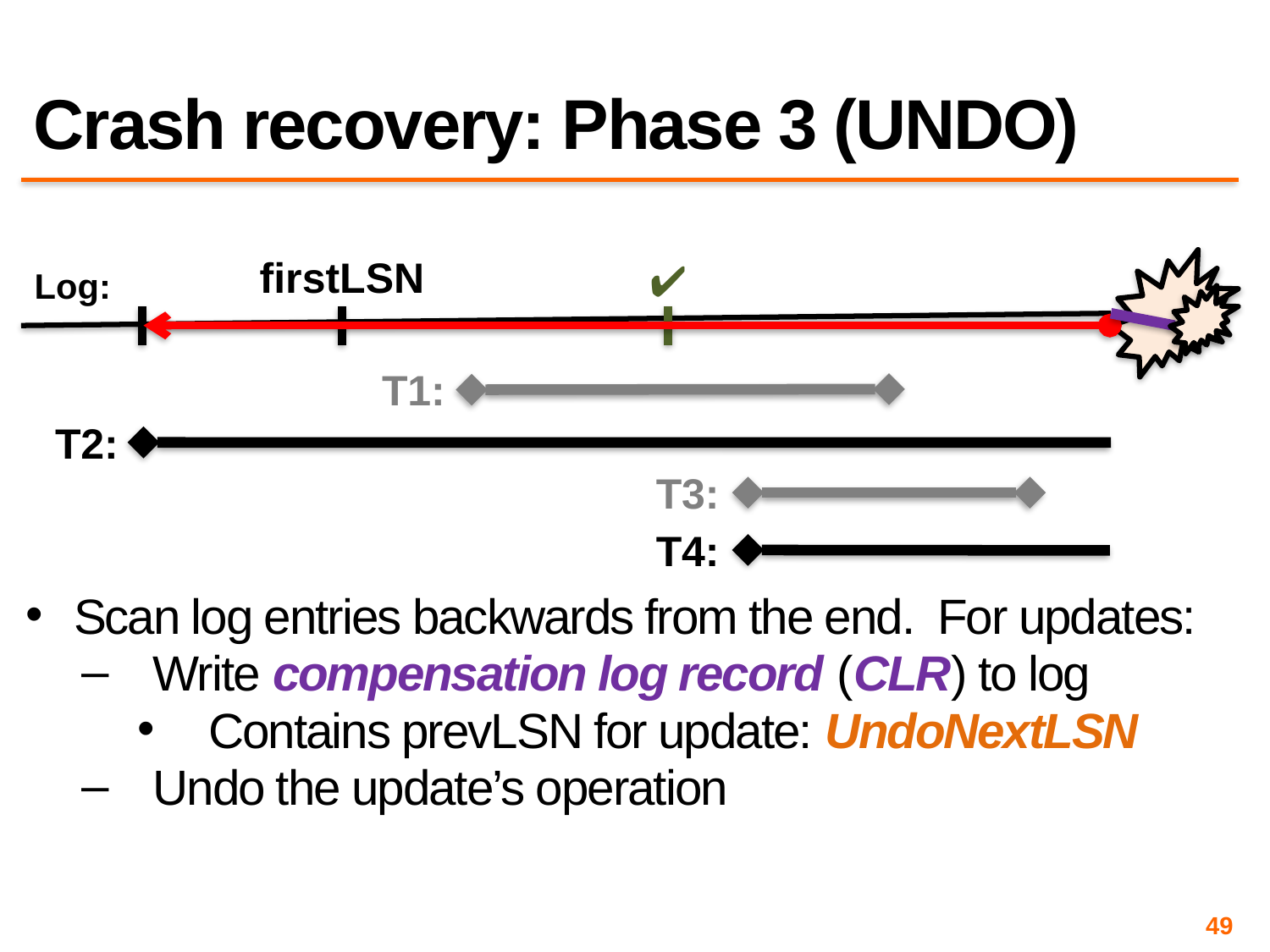

# Crash recovery: Phase 3 (UNDO)
firstLSN
✔

Log:

T1:
T2:
T3:
T4:
Scan log entries backwards from the end.  For updates:
Write compensation log record (CLR) to log
Contains prevLSN for update: UndoNextLSN
Undo the update’s operation
49